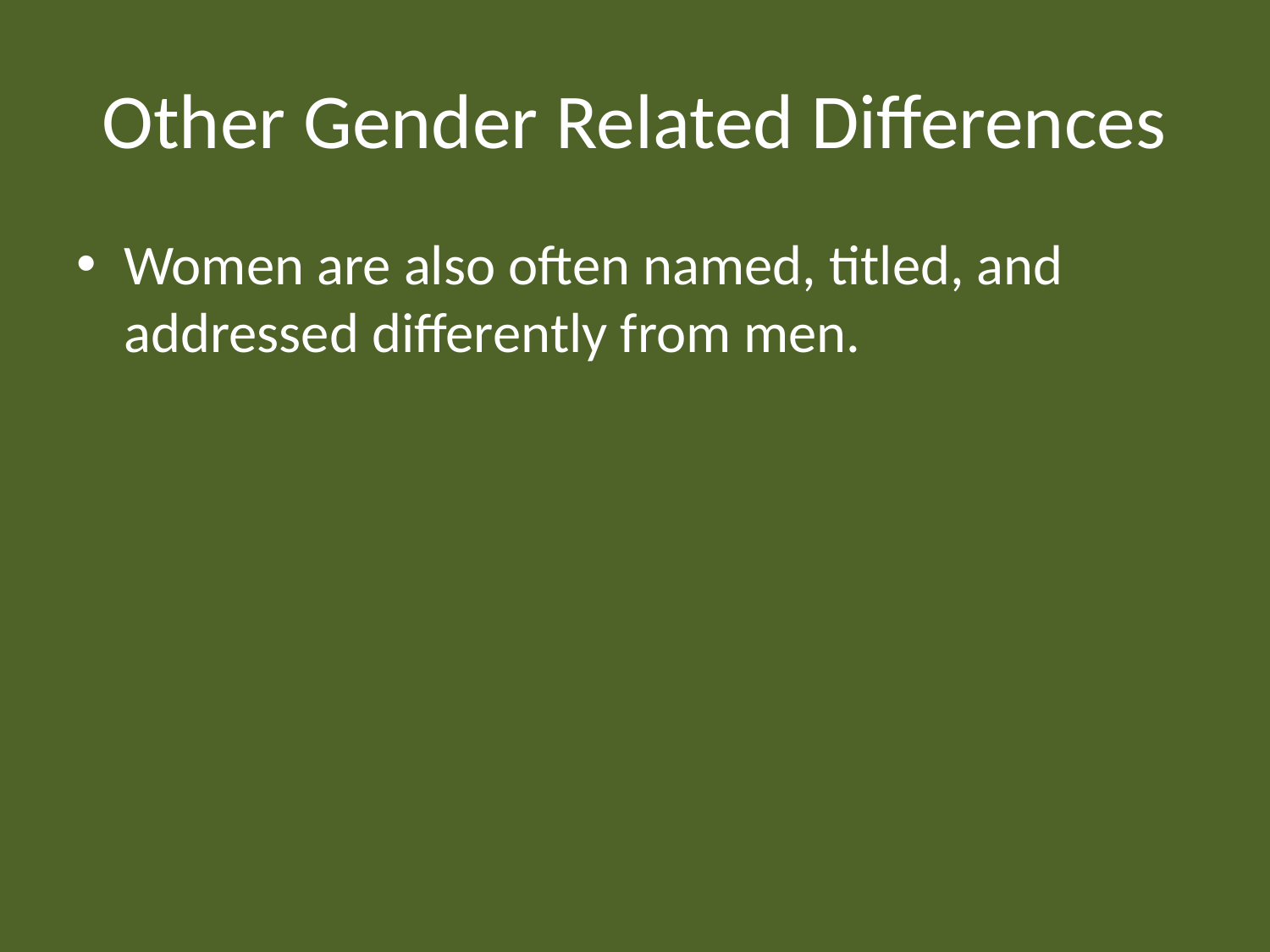

# Other Gender Related Differences
Women are also often named, titled, and addressed differently from men.